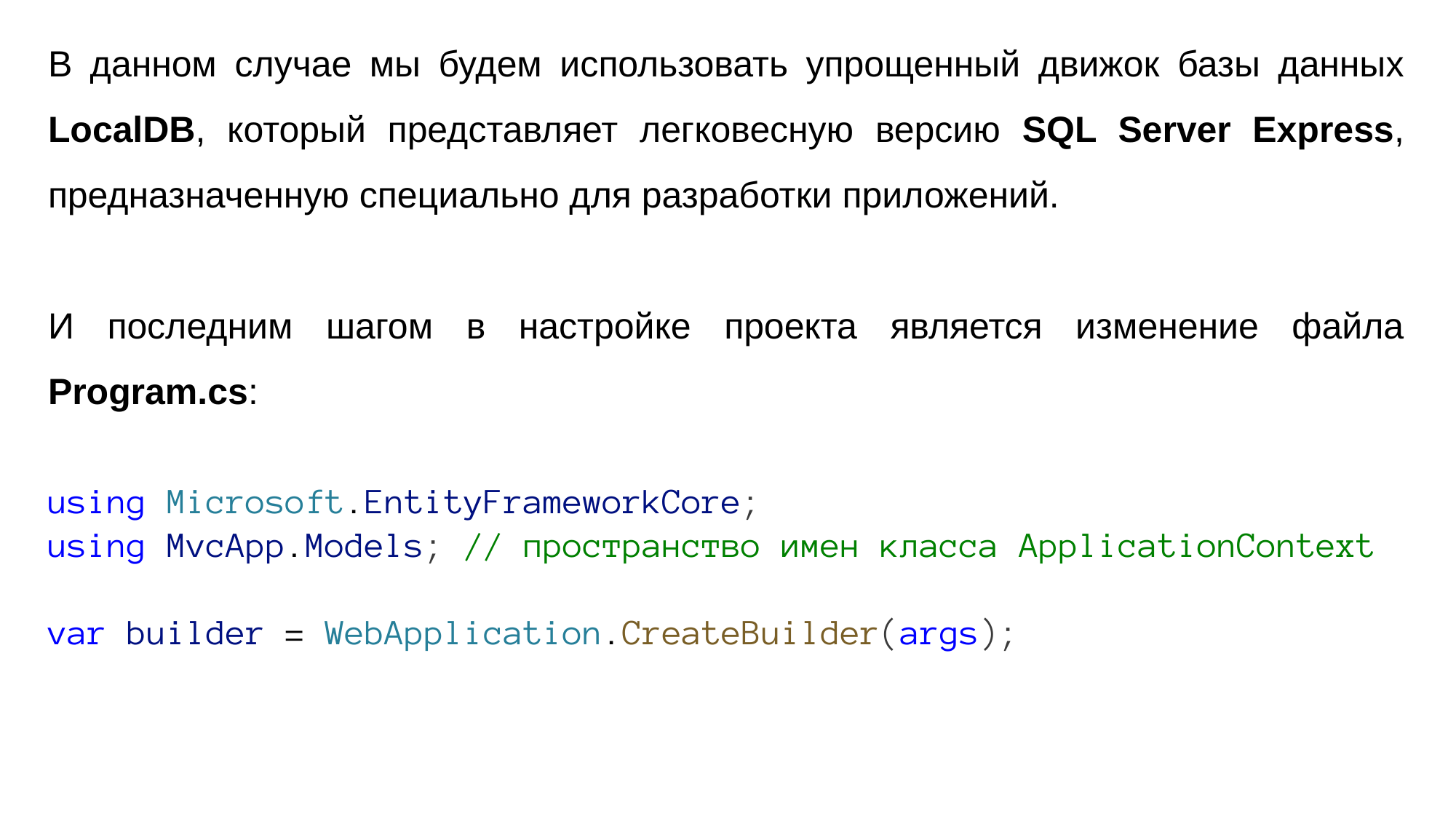

В данном случае мы будем использовать упрощенный движок базы данных LocalDB, который представляет легковесную версию SQL Server Express, предназначенную специально для разработки приложений.

И последним шагом в настройке проекта является изменение файла Program.cs:

using Microsoft.EntityFrameworkCore;
using MvcApp.Models; // пространство имен класса ApplicationContext
var builder = WebApplication.CreateBuilder(args);